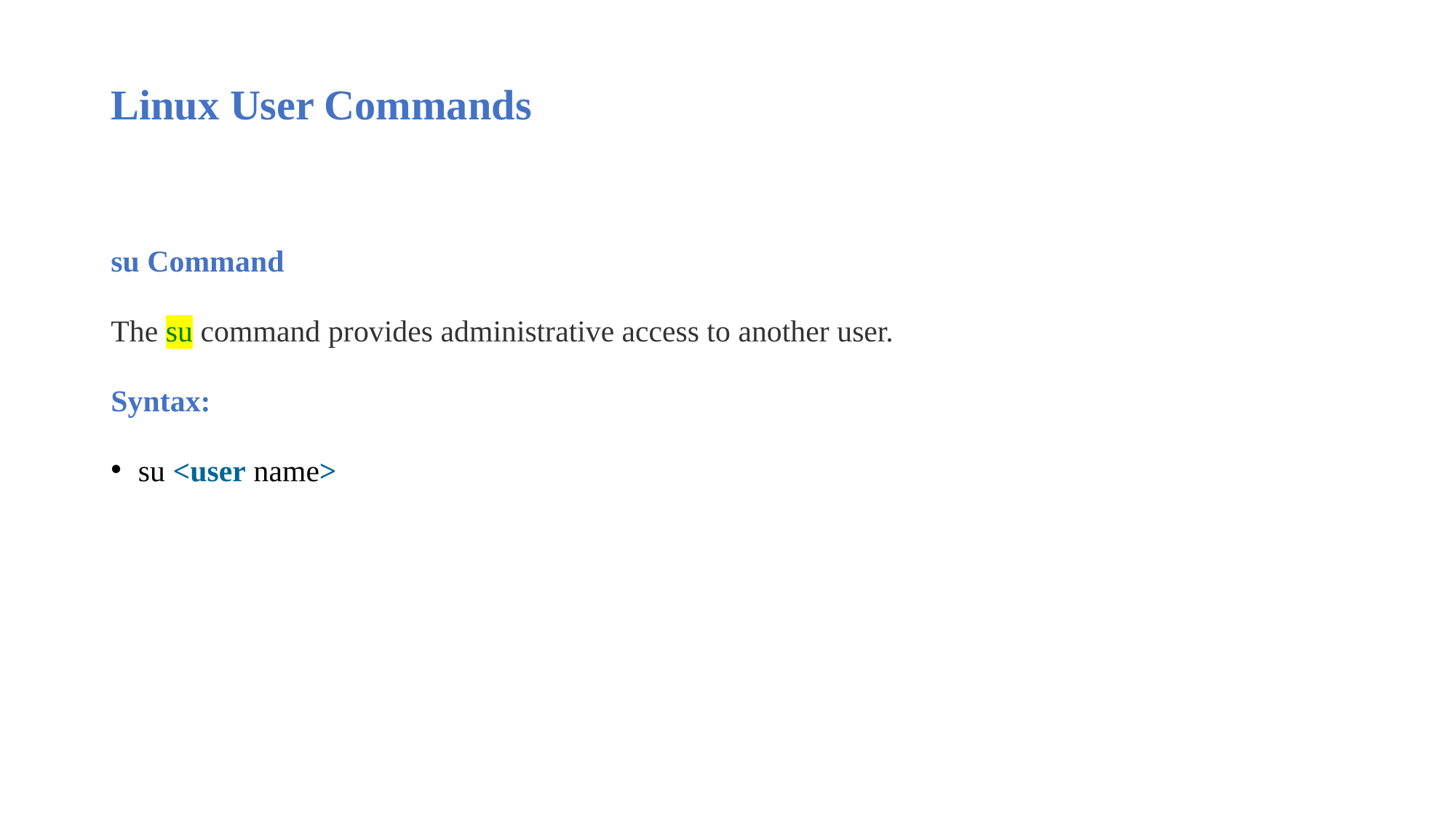

# Linux User Commands
su Command
The su command provides administrative access to another user.
Syntax:
su <user name>